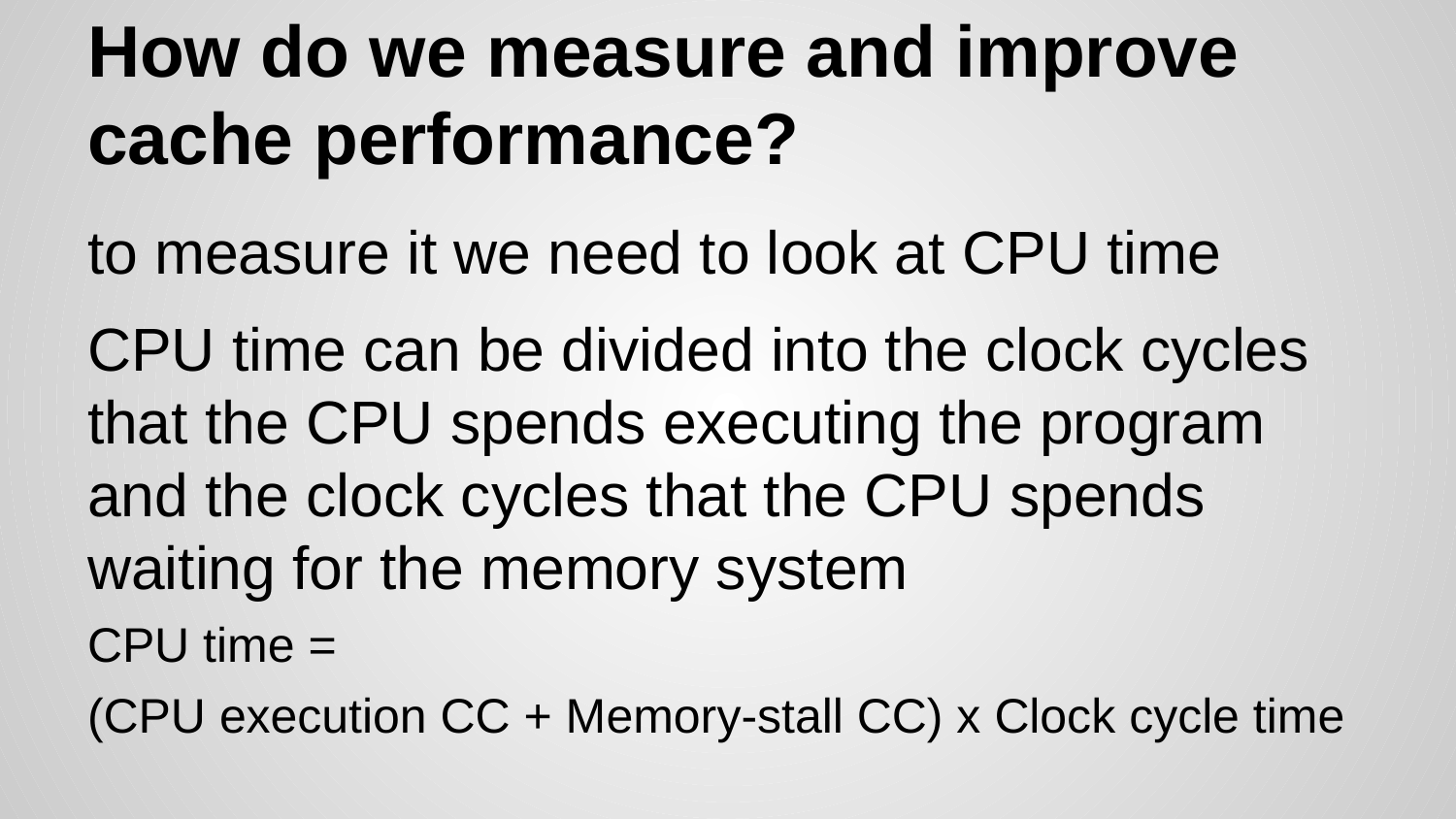

# How do we measure and improve cache performance?
to measure it we need to look at CPU time
CPU time can be divided into the clock cycles that the CPU spends executing the program and the clock cycles that the CPU spends waiting for the memory system
CPU time =
(CPU execution CC + Memory-stall CC) x Clock cycle time